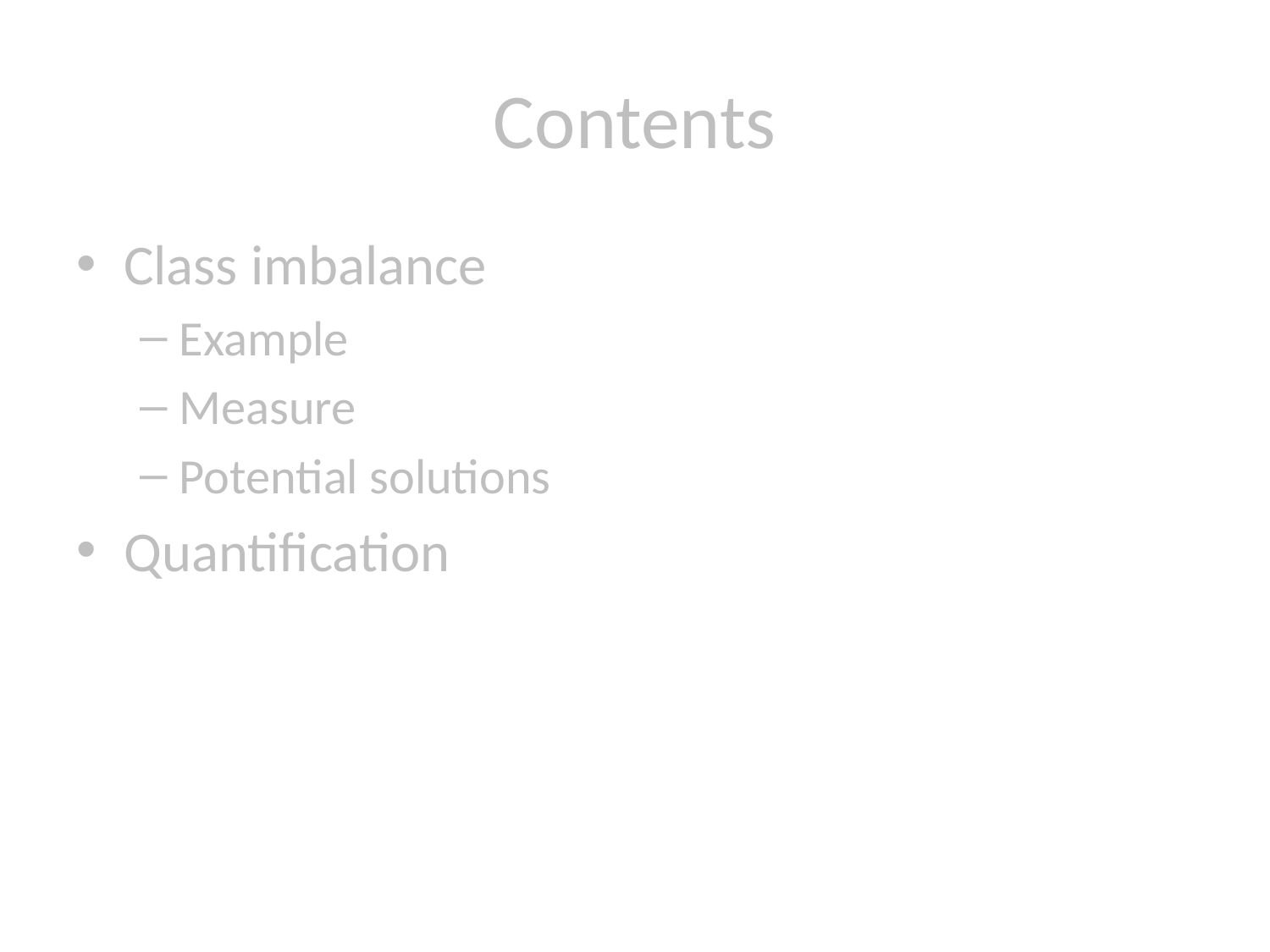

# Contents
Class imbalance
Example
Measure
Potential solutions
Quantification